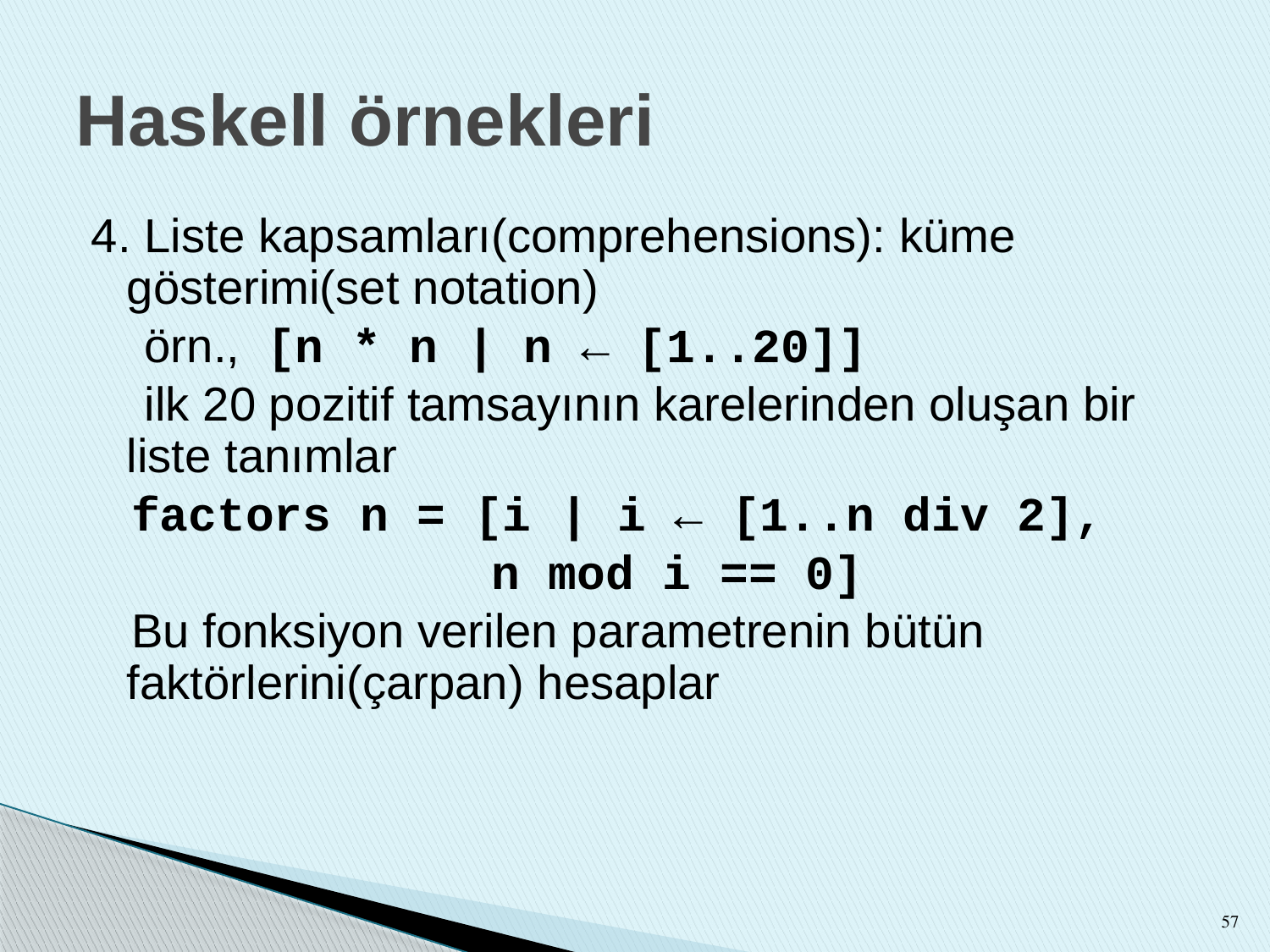

# Haskell örnekleri
4. Liste kapsamları(comprehensions): küme gösterimi(set notation)
    örn.,  [n * n | n ← [1..20]]
    ilk 20 pozitif tamsayının karelerinden oluşan bir liste tanımlar
   factors n = [i | i ← [1..n div 2],
              n mod i == 0]
   Bu fonksiyon verilen parametrenin bütün faktörlerini(çarpan) hesaplar
57